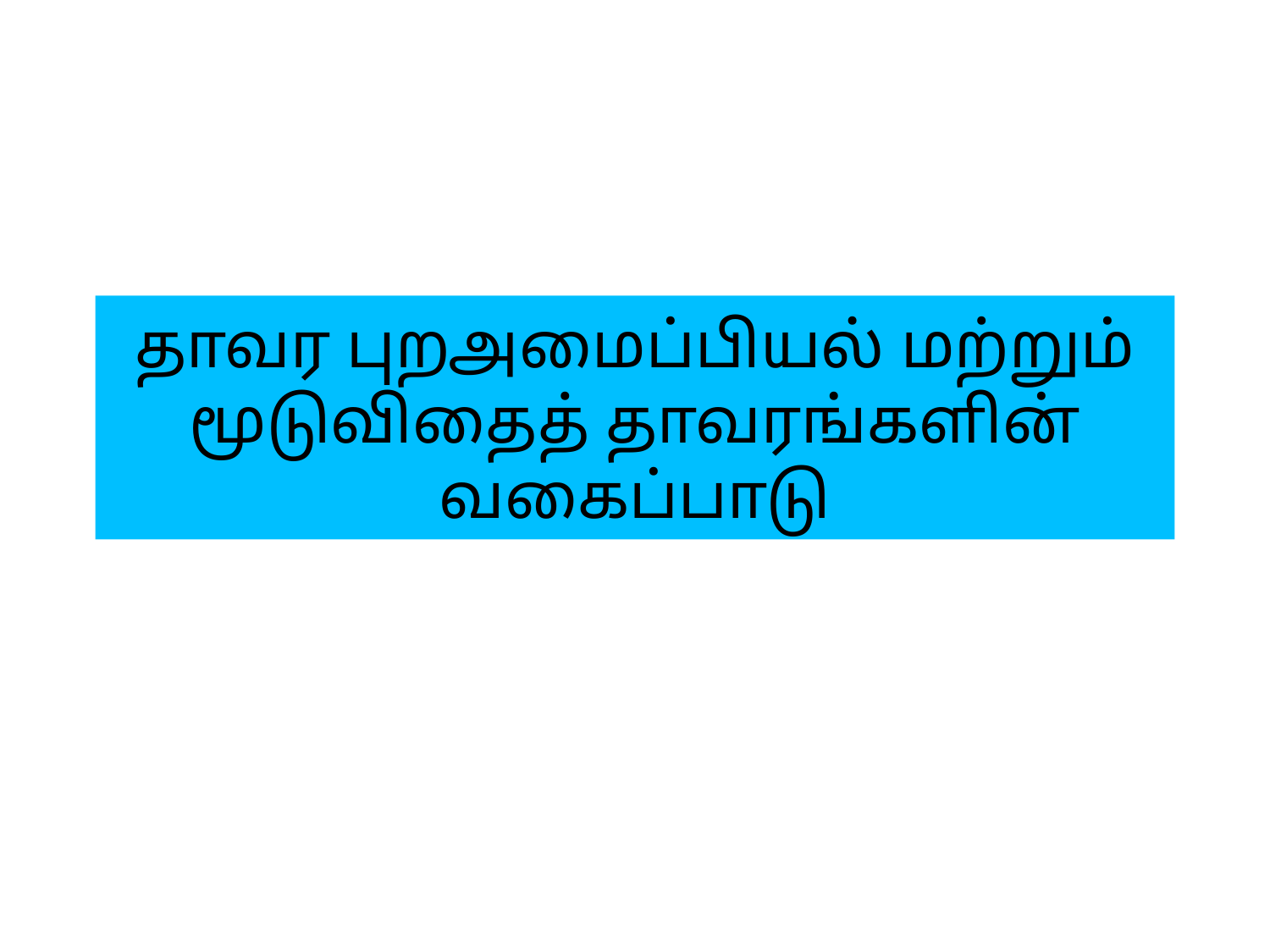

# தாவர புறஅமைப்பியல் மற்றும் மூடுவிதைத் தாவரங்களின் வகைப்பாடு